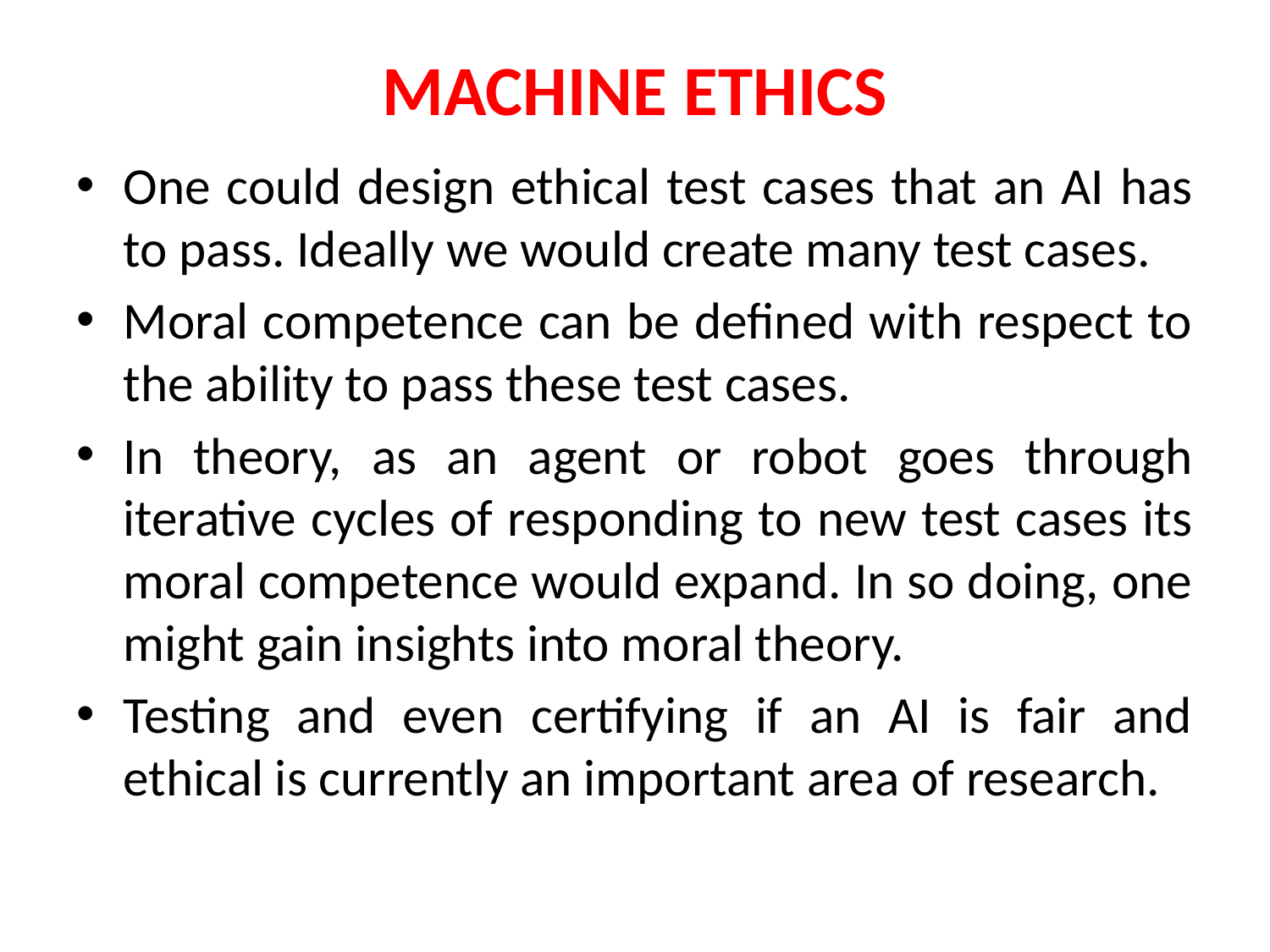

# MACHINE ETHICS
One could design ethical test cases that an AI has to pass. Ideally we would create many test cases.
Moral competence can be defined with respect to the ability to pass these test cases.
In theory, as an agent or robot goes through iterative cycles of responding to new test cases its moral competence would expand. In so doing, one might gain insights into moral theory.
Testing and even certifying if an AI is fair and ethical is currently an important area of research.